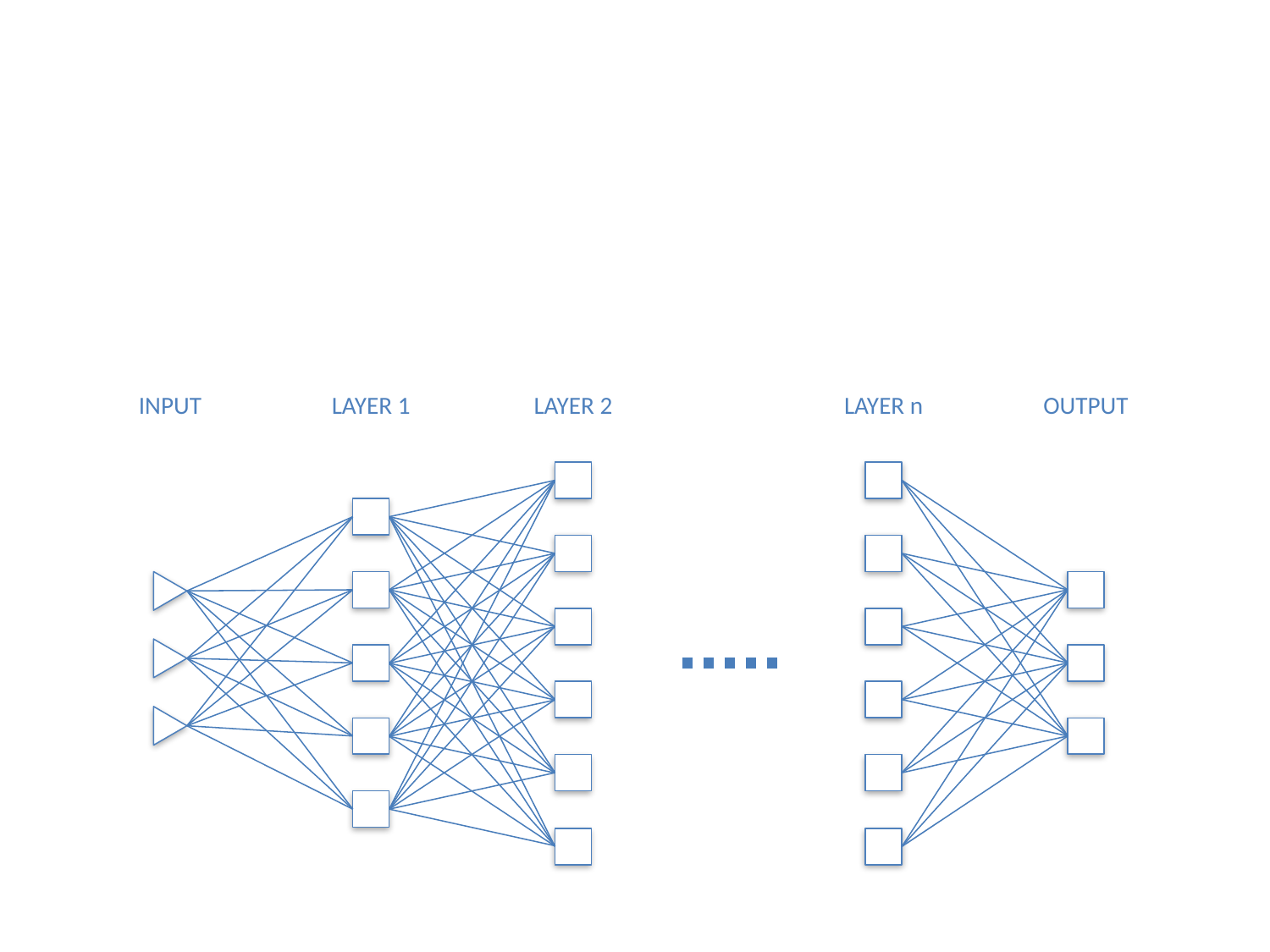

INPUT
LAYER 1
LAYER 2
LAYER n
OUTPUT